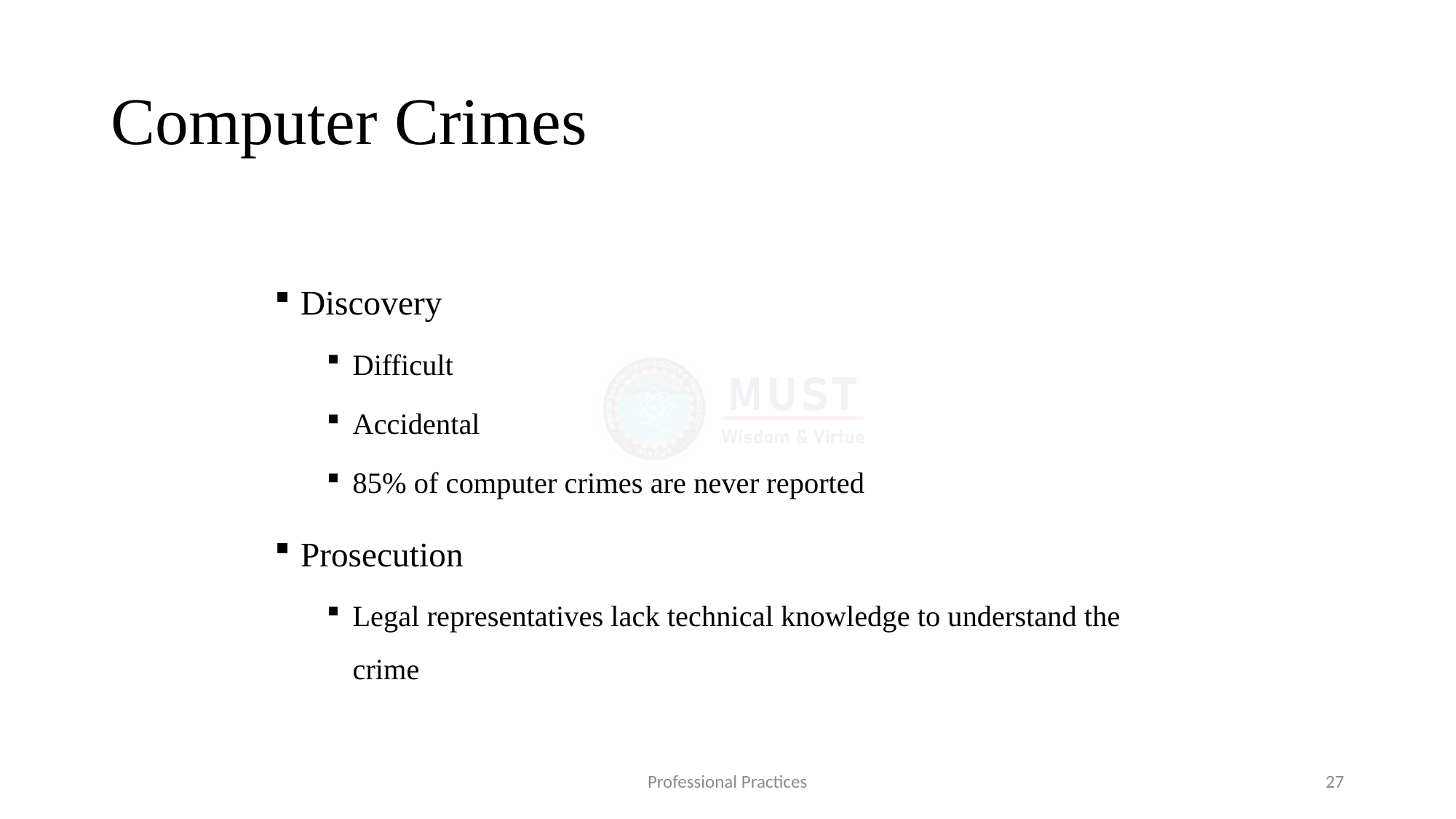

# Computer Crimes
Discovery
Difficult
Accidental
85% of computer crimes are never reported
Prosecution
Legal representatives lack technical knowledge to understand the crime
Professional Practices
27